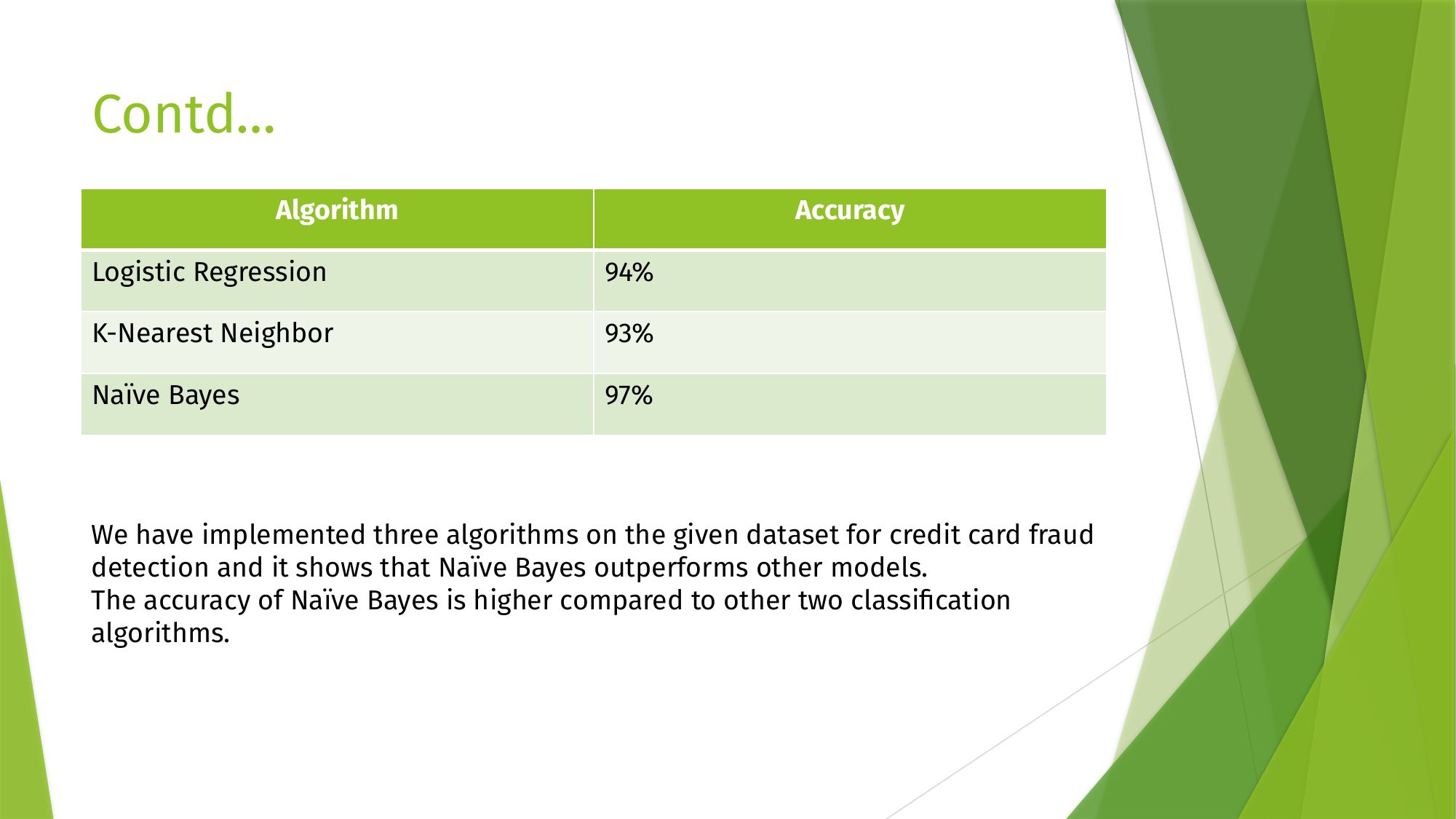

# Contd…
| Algorithm | Accuracy |
| --- | --- |
| Logistic Regression | 94% |
| K-Nearest Neighbor | 93% |
| Naïve Bayes | 97% |
We have implemented three algorithms on the given dataset for credit card fraud detection and it shows that Naïve Bayes outperforms other models.
The accuracy of Naïve Bayes is higher compared to other two classification algorithms.